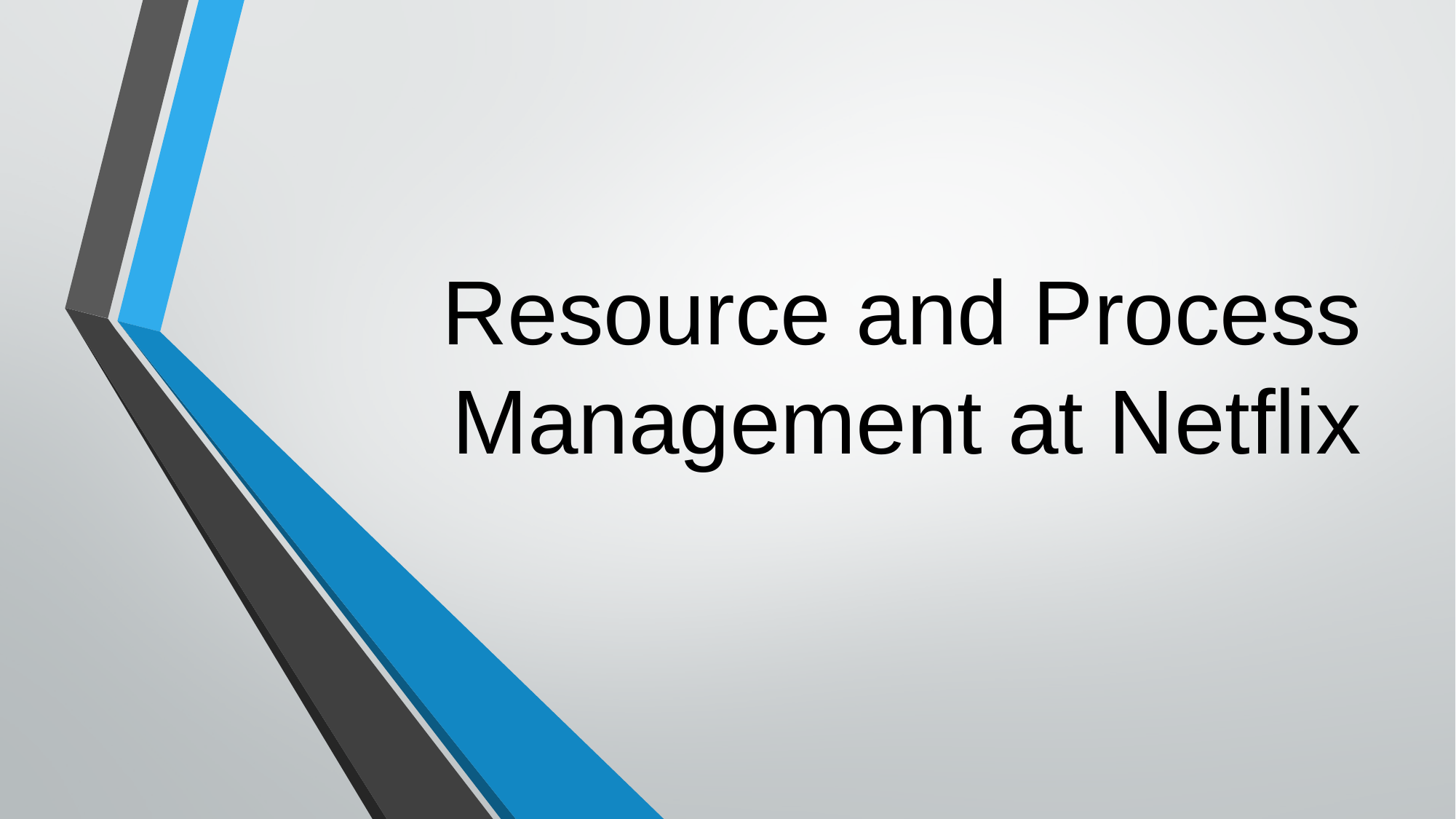

# Resource and Process Management at Netflix